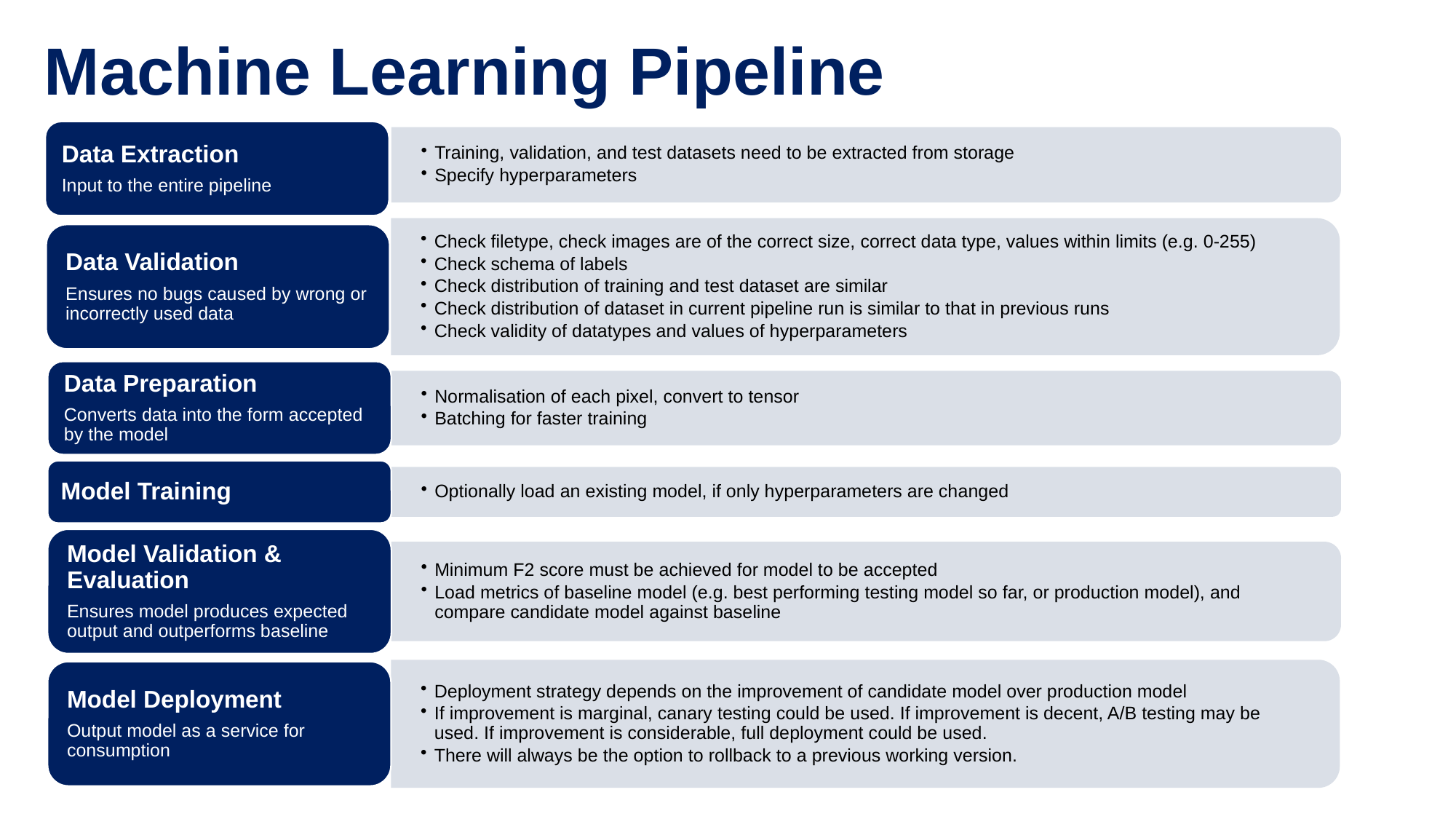

Machine Learning Pipeline
Training, validation, and test datasets need to be extracted from storage
Specify hyperparameters
Data Extraction
Input to the entire pipeline
Check filetype, check images are of the correct size, correct data type, values within limits (e.g. 0-255)
Check schema of labels
Check distribution of training and test dataset are similar
Check distribution of dataset in current pipeline run is similar to that in previous runs
Check validity of datatypes and values of hyperparameters
Data Validation
Ensures no bugs caused by wrong or incorrectly used data
Normalisation of each pixel, convert to tensor
Batching for faster training
Data Preparation
Converts data into the form accepted by the model
Optionally load an existing model, if only hyperparameters are changed
Model Training
Minimum F2 score must be achieved for model to be accepted
Load metrics of baseline model (e.g. best performing testing model so far, or production model), and compare candidate model against baseline
Model Validation & Evaluation
Ensures model produces expected output and outperforms baseline
Deployment strategy depends on the improvement of candidate model over production model
If improvement is marginal, canary testing could be used. If improvement is decent, A/B testing may be used. If improvement is considerable, full deployment could be used.
There will always be the option to rollback to a previous working version.
Model Deployment
Output model as a service for consumption